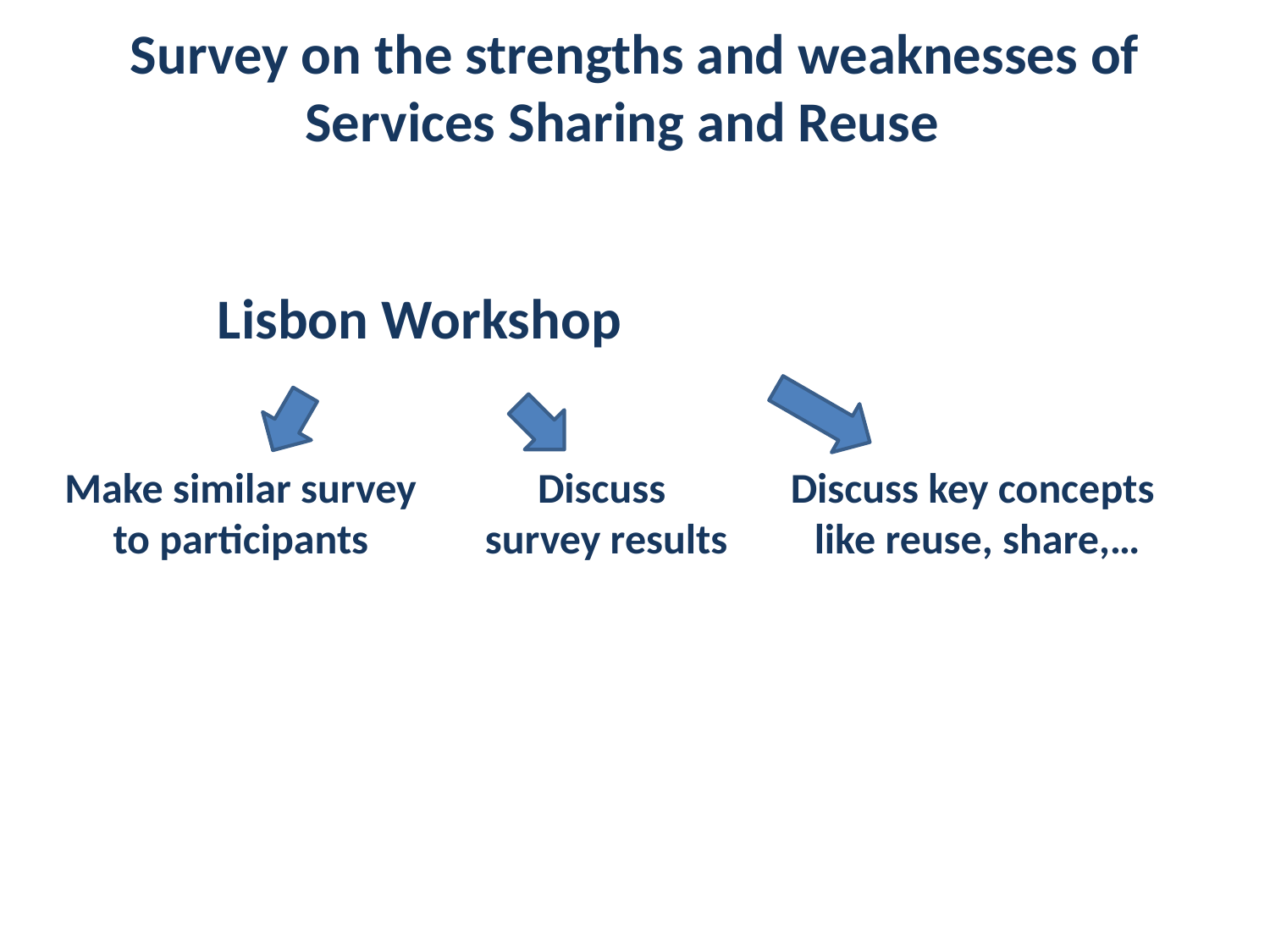

Survey on the strengths and weaknesses of Services Sharing and Reuse

Lisbon Workshop

Discuss key concepts
like reuse, share,…
Make similar survey
to participants
Discuss
survey results